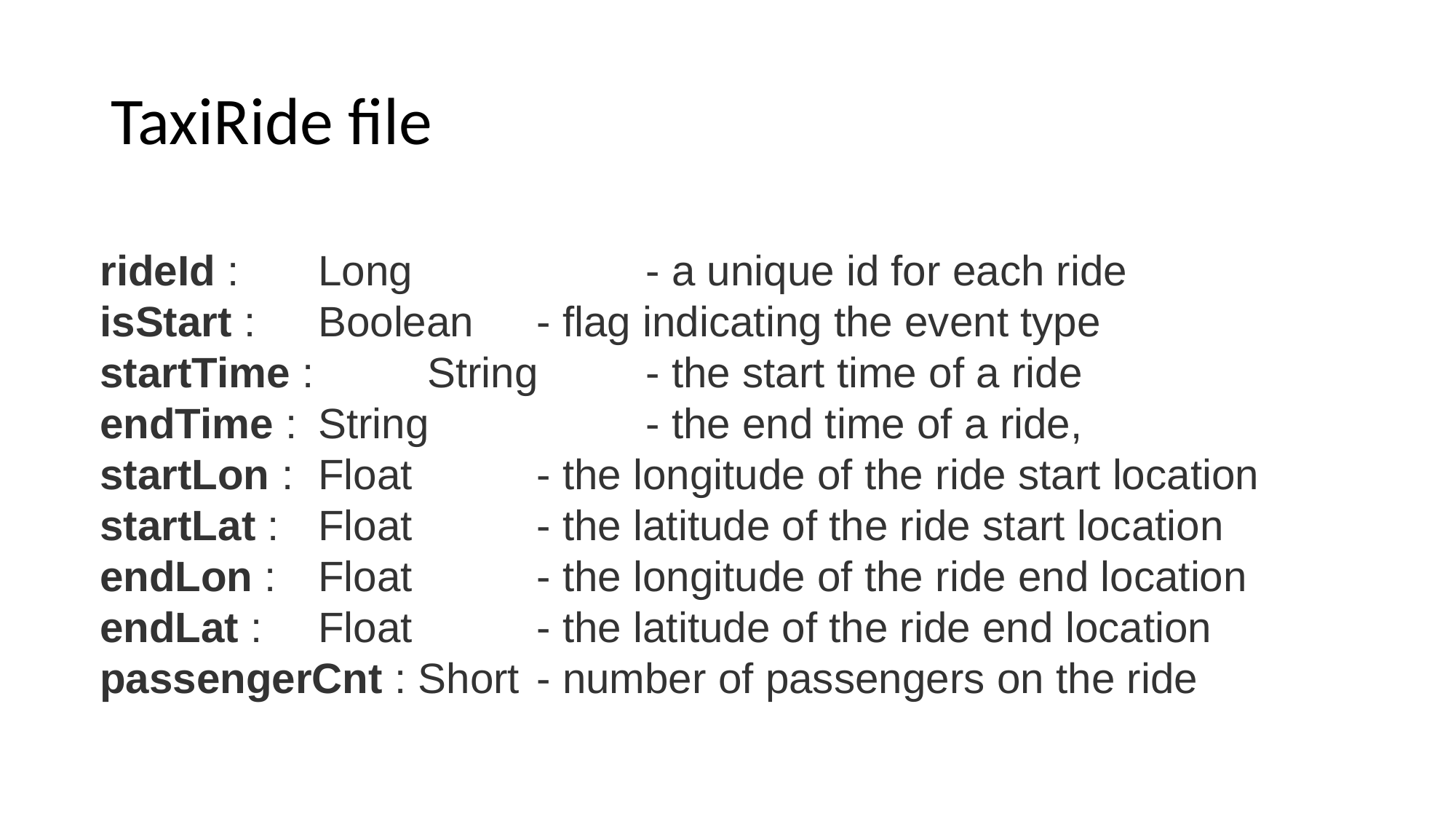

# TaxiRide file
rideId : 	Long  		- a unique id for each ride
isStart : 	Boolean 	- flag indicating the event type
startTime : 	String 	- the start time of a ride
endTime : 	String		- the end time of a ride,
startLon : 	Float 		- the longitude of the ride start location
startLat : 	Float 		- the latitude of the ride start location
endLon : 	Float 		- the longitude of the ride end location
endLat : 	Float 		- the latitude of the ride end location
passengerCnt : Short 	- number of passengers on the ride